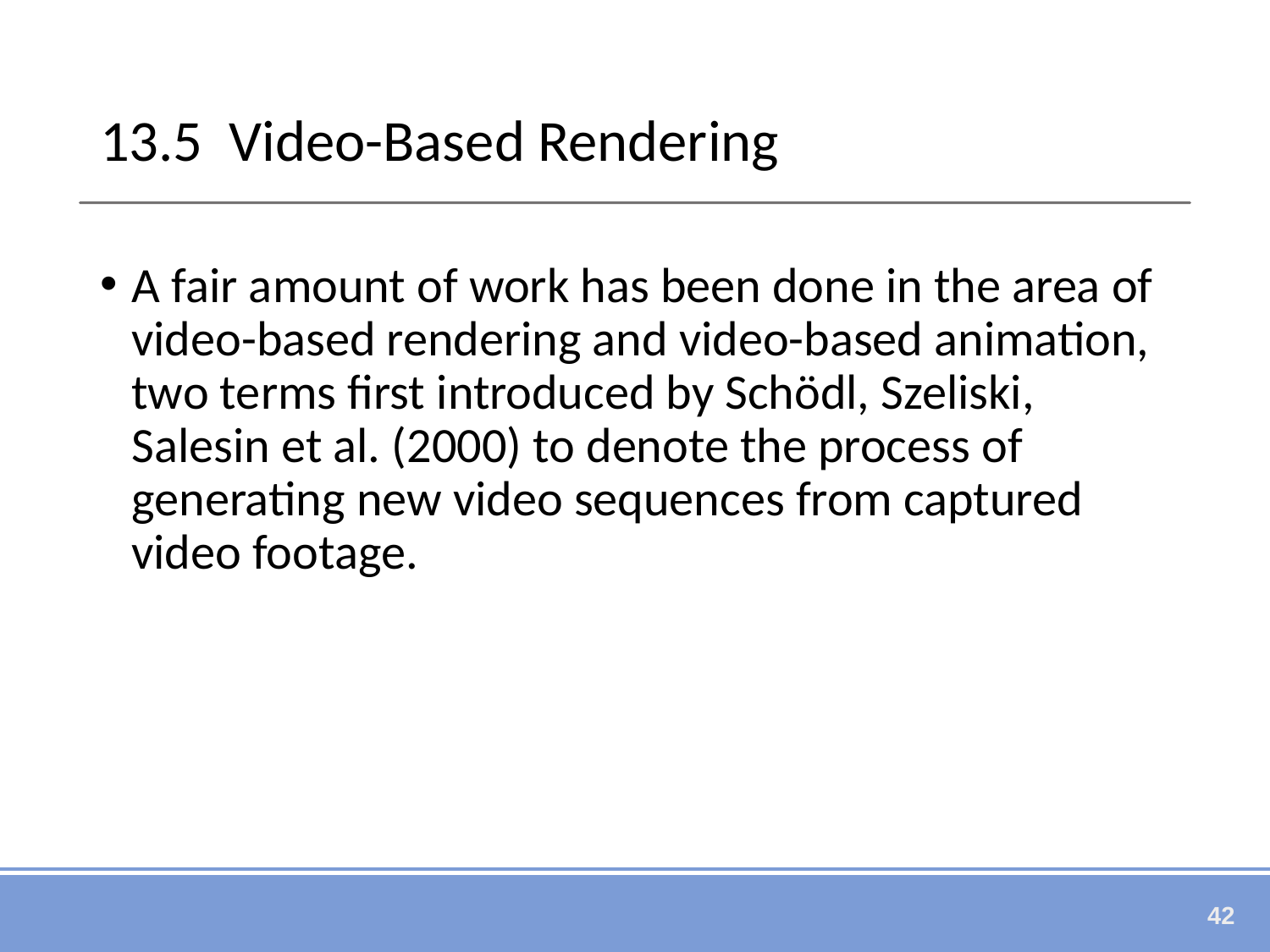

# 13.5  Video-Based Rendering
A fair amount of work has been done in the area of video-based rendering and video-based animation, two terms first introduced by Schödl, Szeliski, Salesin et al. (2000) to denote the process of generating new video sequences from captured video footage.
42